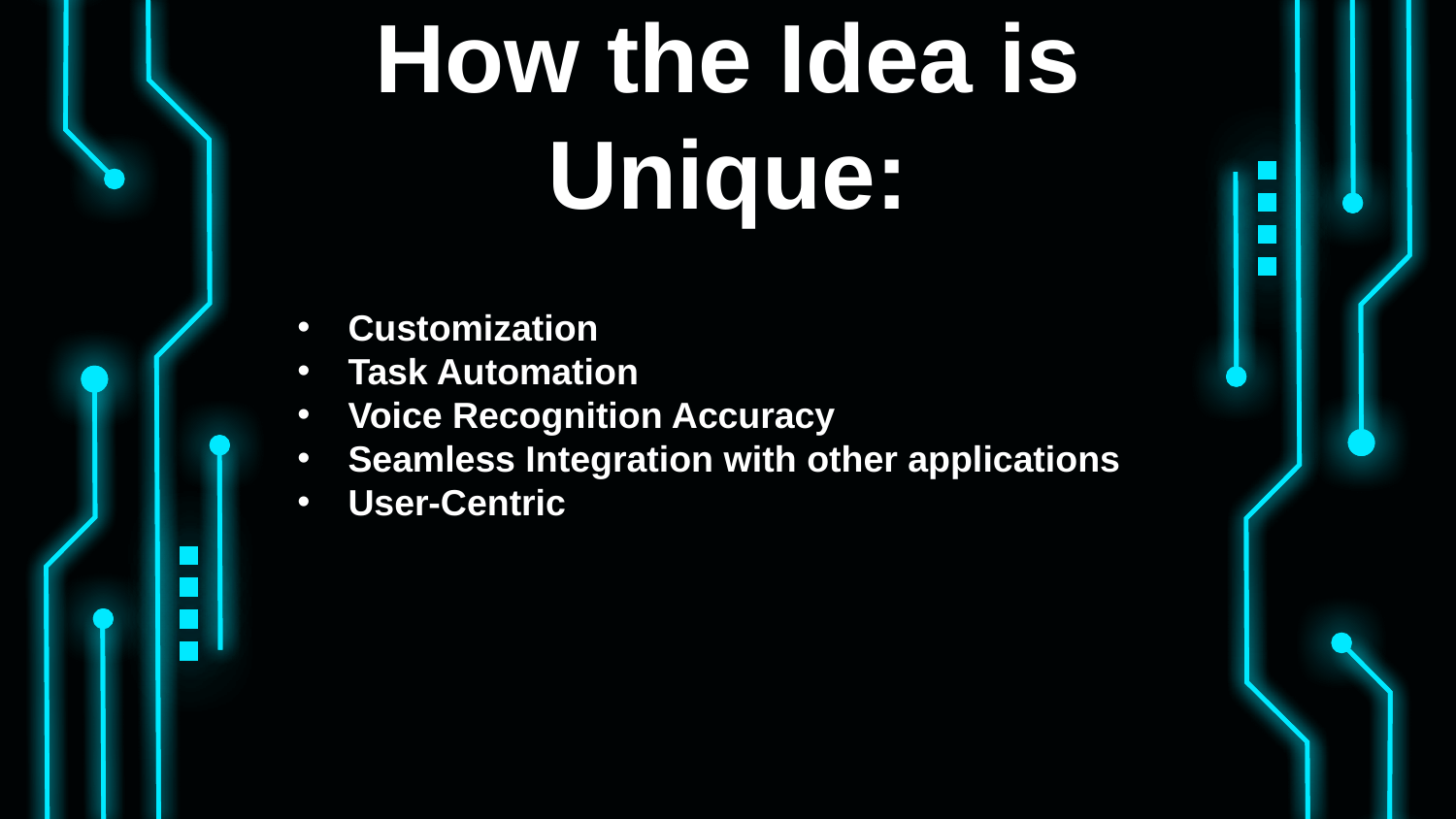

How the Idea is Unique:
Customization
Task Automation
Voice Recognition Accuracy
Seamless Integration with other applications
User-Centric